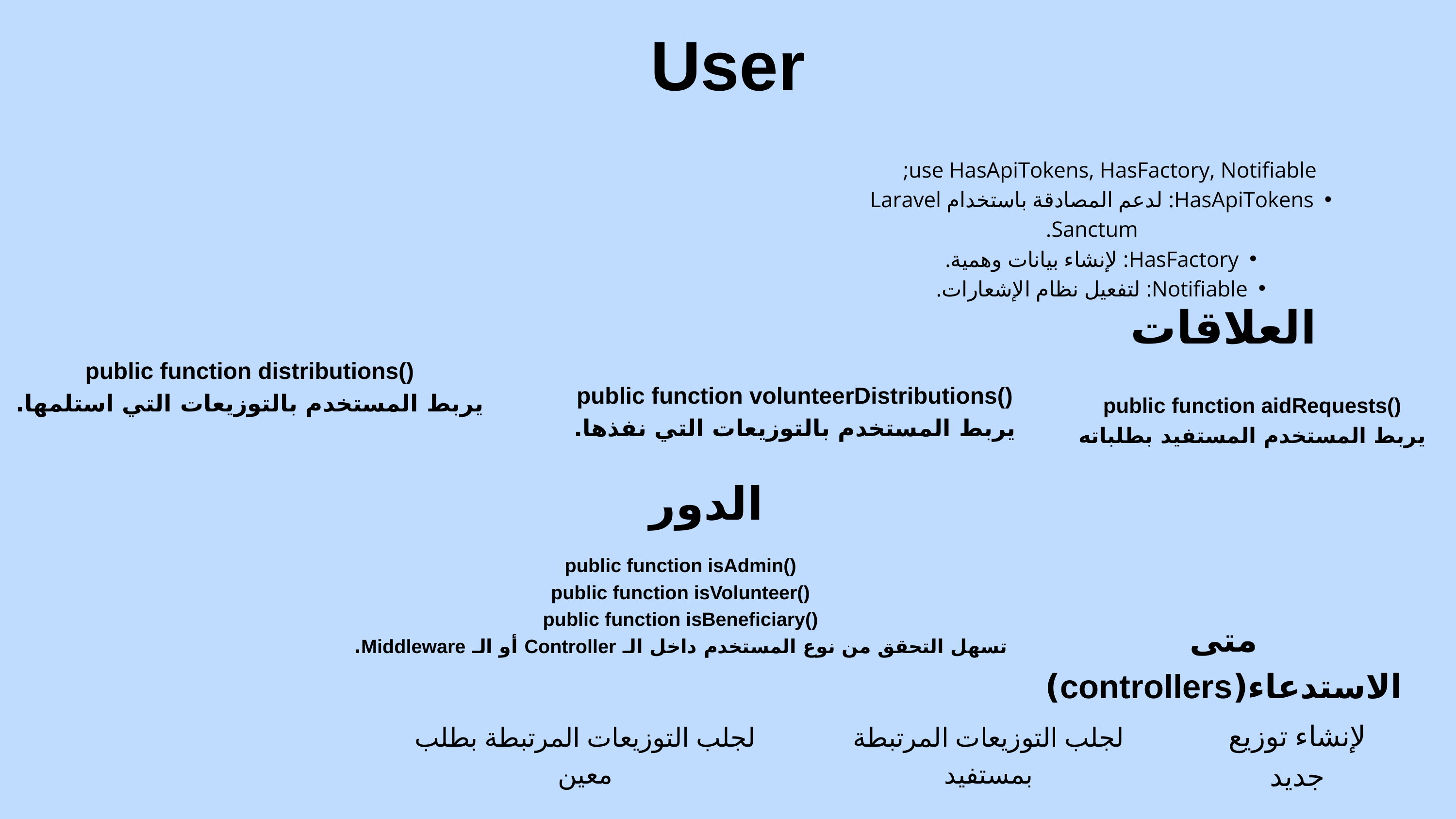

User
use HasApiTokens, HasFactory, Notifiable;
HasApiTokens: لدعم المصادقة باستخدام Laravel Sanctum.
HasFactory: لإنشاء بيانات وهمية.
Notifiable: لتفعيل نظام الإشعارات.

العلاقات
public function distributions()
يربط المستخدم بالتوزيعات التي استلمها.

public function volunteerDistributions()
يربط المستخدم بالتوزيعات التي نفذها.
public function aidRequests()
يربط المستخدم المستفيد بطلباته
الدور
public function isAdmin()
public function isVolunteer()
public function isBeneficiary()
تسهل التحقق من نوع المستخدم داخل الـ Controller أو الـ Middleware.

متى الاستدعاء(controllers)
لإنشاء توزيع جديد
لجلب التوزيعات المرتبطة بطلب معين
لجلب التوزيعات المرتبطة بمستفيد